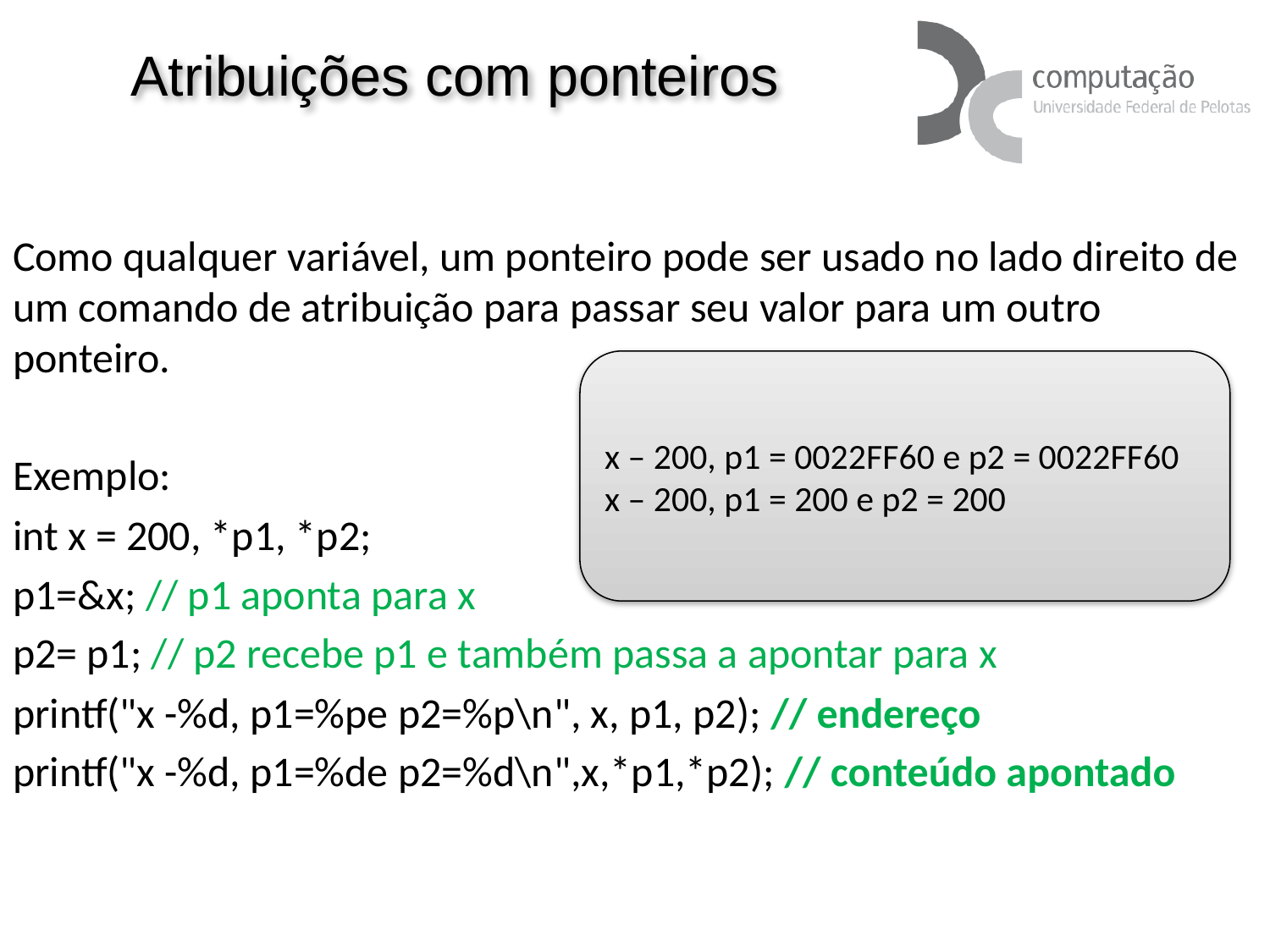

# Atribuições com ponteiros
Como qualquer variável, um ponteiro pode ser usado no lado direito de um comando de atribuição para passar seu valor para um outro ponteiro.

Exemplo:
int x = 200, *p1, *p2;
p1=&x; // p1 aponta para x
p2= p1; // p2 recebe p1 e também passa a apontar para x
printf("x -%d, p1=%pe p2=%p\n", x, p1, p2); // endereço
printf("x -%d, p1=%de p2=%d\n",x,*p1,*p2); // conteúdo apontado
x – 200, p1 = 0022FF60 e p2 = 0022FF60
x – 200, p1 = 200 e p2 = 200